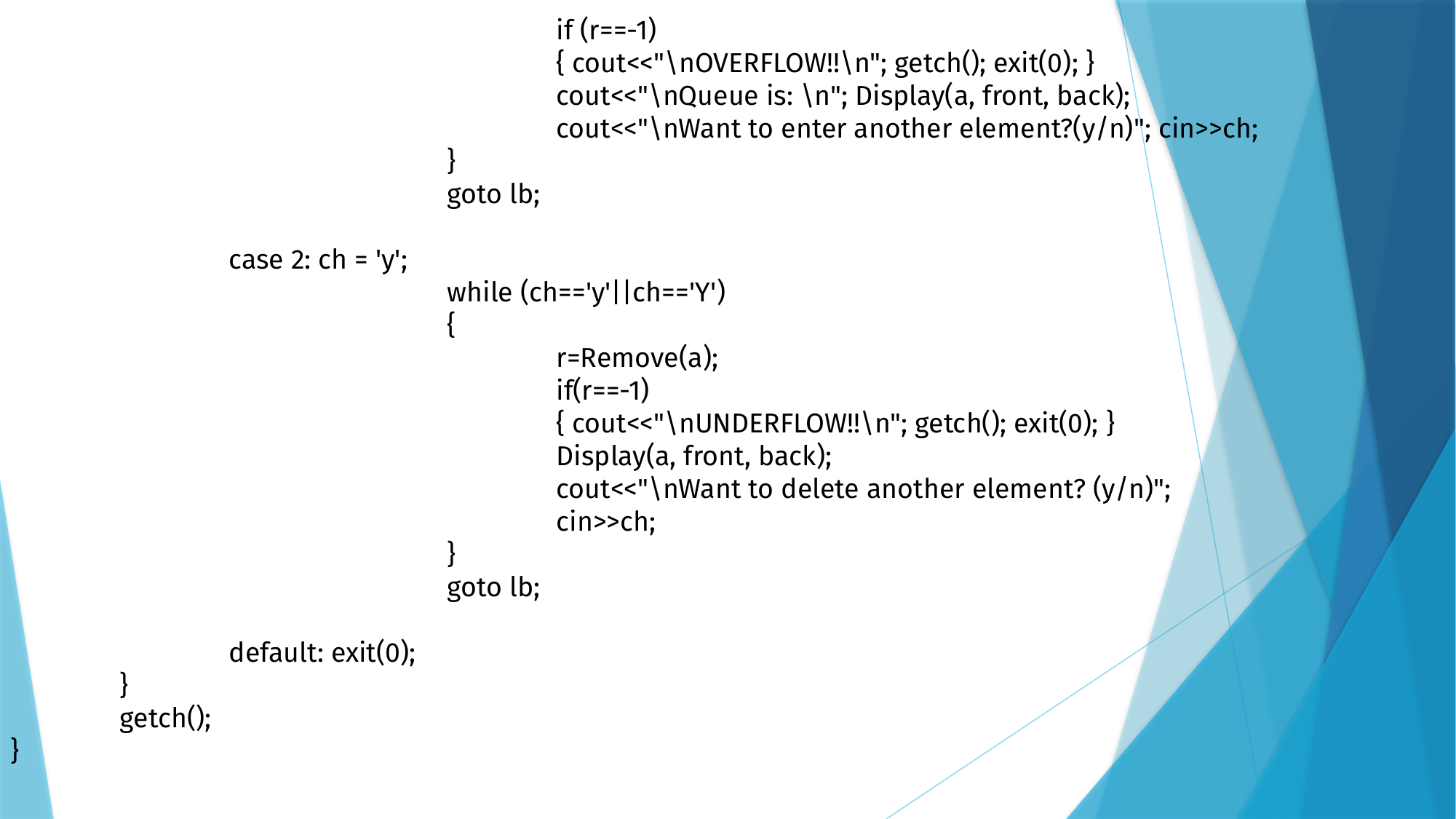

if (r==-1)
					{ cout<<"\nOVERFLOW!!\n"; getch(); exit(0); }
					cout<<"\nQueue is: \n"; Display(a, front, back);
					cout<<"\nWant to enter another element?(y/n)"; cin>>ch;
				}
				goto lb;

		case 2: ch = 'y';
				while (ch=='y'||ch=='Y')
				{
					r=Remove(a);
					if(r==-1)
					{ cout<<"\nUNDERFLOW!!\n"; getch(); exit(0); }
					Display(a, front, back);
					cout<<"\nWant to delete another element? (y/n)";
					cin>>ch;
				}
				goto lb;

		default: exit(0);
	}
	getch();
}